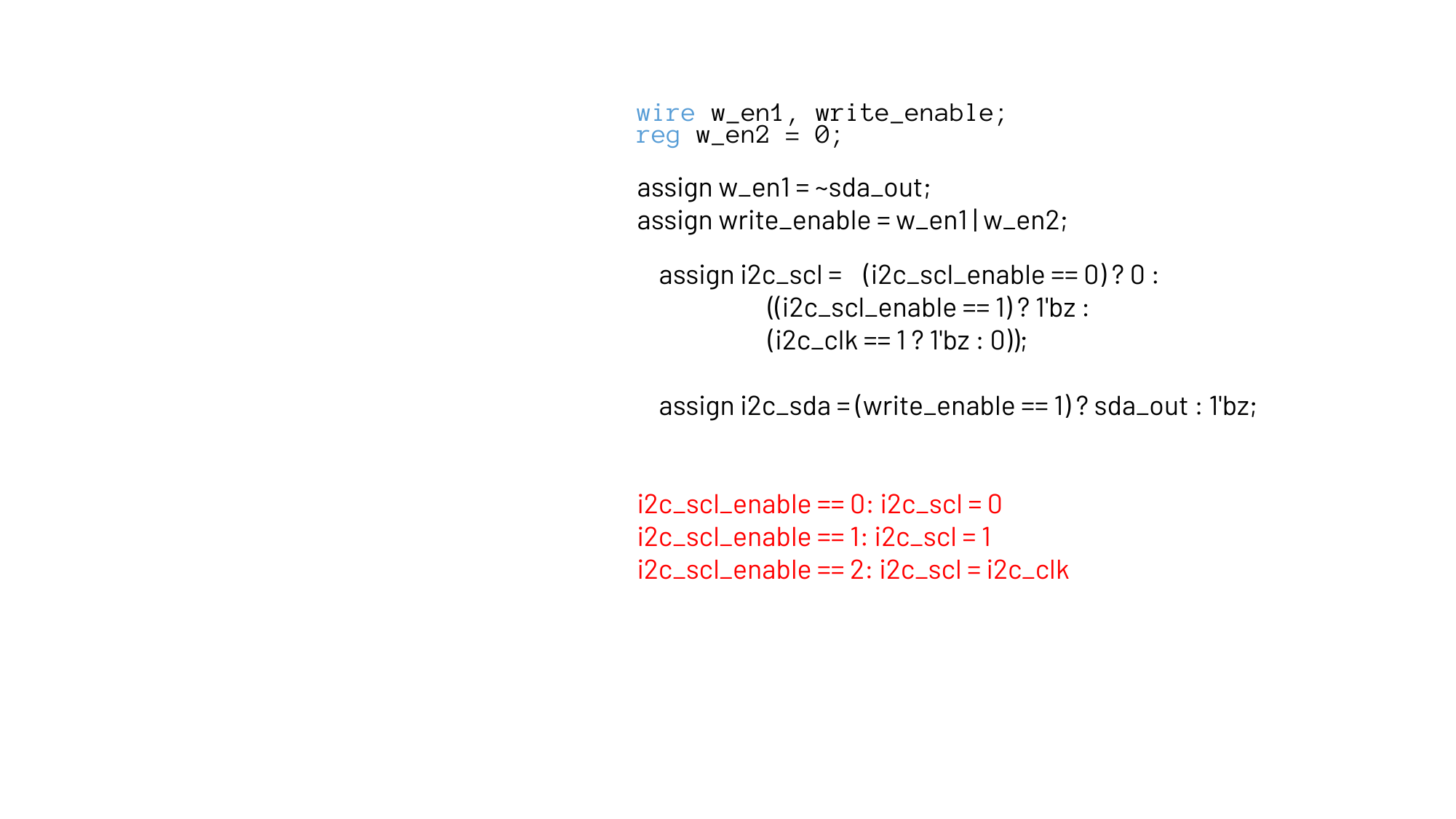

wire w_en1, write_enable;
reg w_en2 = 0;

assign w_en1 = ~sda_out;
assign write_enable = w_en1 | w_en2;

    assign i2c_scl =    (i2c_scl_enable == 0) ? 0 :
                        ((i2c_scl_enable == 1) ? 1'bz :
                        (i2c_clk == 1 ? 1'bz : 0));

    assign i2c_sda = (write_enable == 1) ? sda_out : 1'bz;

i2c_scl_enable == 0: i2c_scl = 0
i2c_scl_enable == 1: i2c_scl = 1
i2c_scl_enable == 2: i2c_scl = i2c_clk